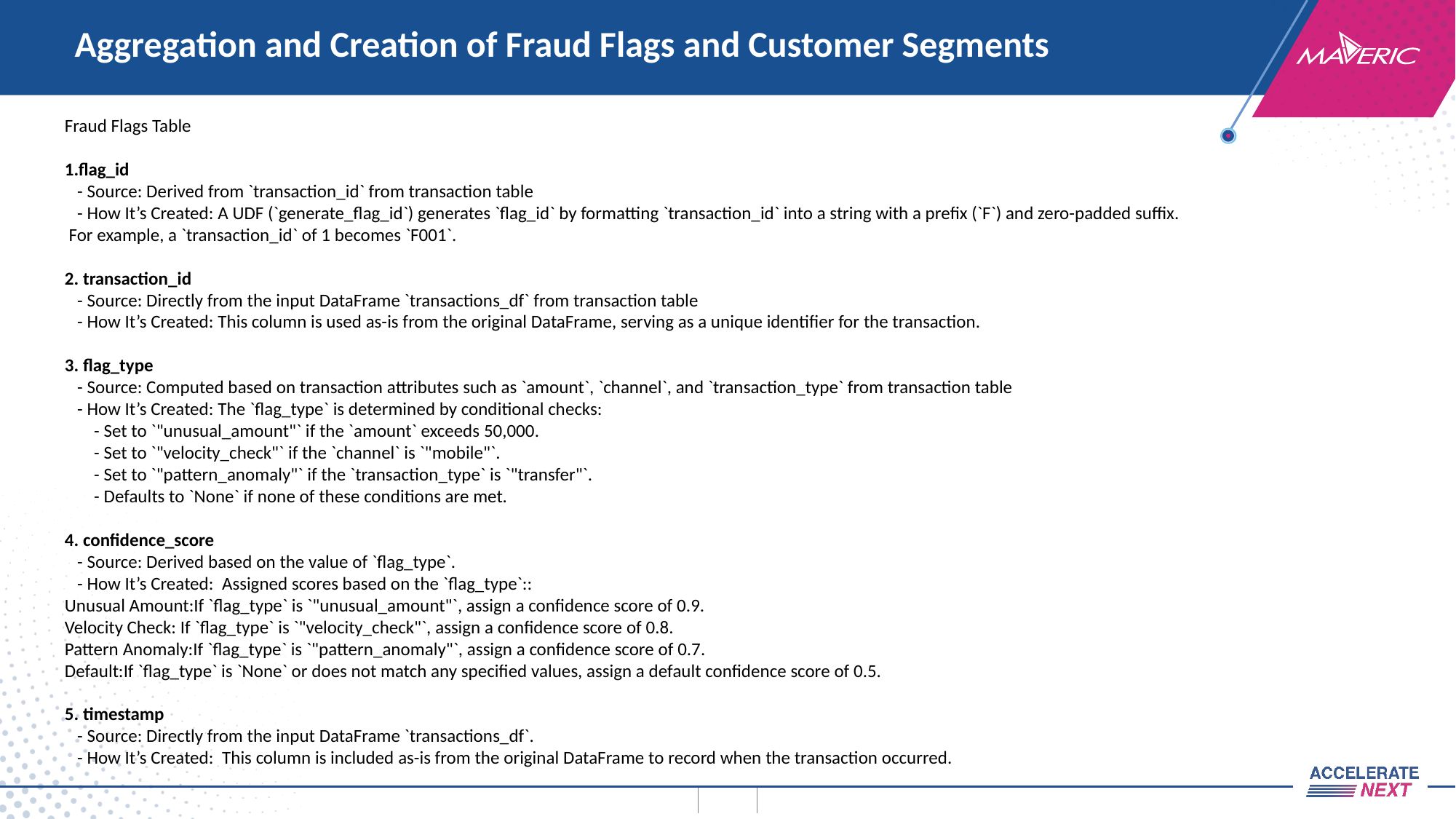

# Aggregation and Creation of Fraud Flags and Customer Segments
Fraud Flags Table

1.flag_id
   - Source: Derived from `transaction_id` from transaction table
   - How It’s Created: A UDF (`generate_flag_id`) generates `flag_id` by formatting `transaction_id` into a string with a prefix (`F`) and zero-padded suffix.
 For example, a `transaction_id` of 1 becomes `F001`.

2. transaction_id
   - Source: Directly from the input DataFrame `transactions_df` from transaction table
   - How It’s Created: This column is used as-is from the original DataFrame, serving as a unique identifier for the transaction.

3. flag_type
   - Source: Computed based on transaction attributes such as `amount`, `channel`, and `transaction_type` from transaction table
   - How It’s Created: The `flag_type` is determined by conditional checks:
       - Set to `"unusual_amount"` if the `amount` exceeds 50,000.
       - Set to `"velocity_check"` if the `channel` is `"mobile"`.
       - Set to `"pattern_anomaly"` if the `transaction_type` is `"transfer"`.
       - Defaults to `None` if none of these conditions are met.

4. confidence_score
   - Source: Derived based on the value of `flag_type`.
   - How It’s Created:  Assigned scores based on the `flag_type`::
Unusual Amount:If `flag_type` is `"unusual_amount"`, assign a confidence score of 0.9.
Velocity Check: If `flag_type` is `"velocity_check"`, assign a confidence score of 0.8.
Pattern Anomaly:If `flag_type` is `"pattern_anomaly"`, assign a confidence score of 0.7.
Default:If `flag_type` is `None` or does not match any specified values, assign a default confidence score of 0.5.

5. timestamp
   - Source: Directly from the input DataFrame `transactions_df`.
   - How It’s Created:  This column is included as-is from the original DataFrame to record when the transaction occurred.